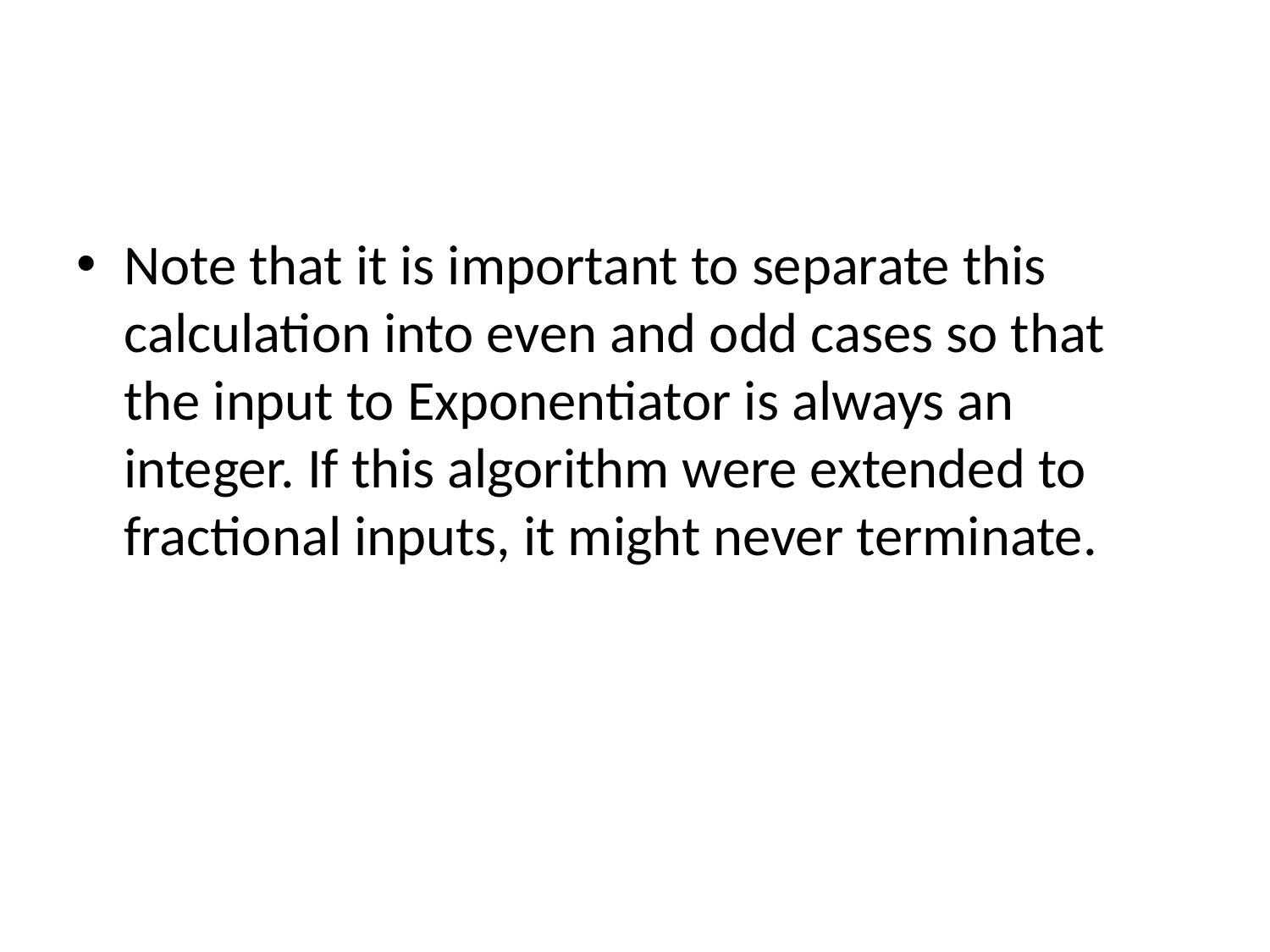

#
Note that it is important to separate this calculation into even and odd cases so that the input to Exponentiator is always an integer. If this algorithm were extended to fractional inputs, it might never terminate.